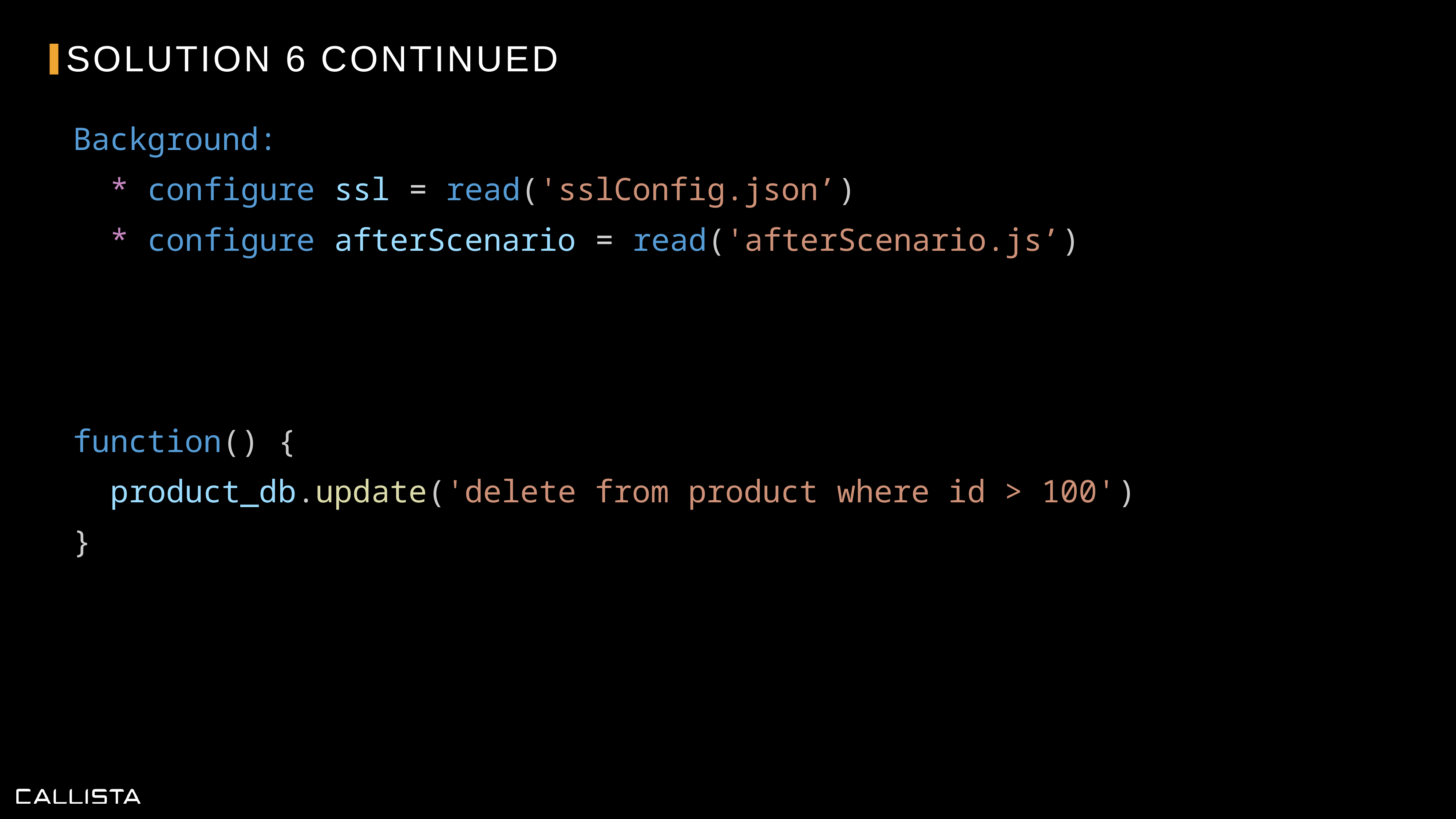

# Solution 6 Continued
Background:
  * configure ssl = read('sslConfig.json’)
  * configure afterScenario = read('afterScenario.js’)

function() {
  product_db.update('delete from product where id > 100')
}